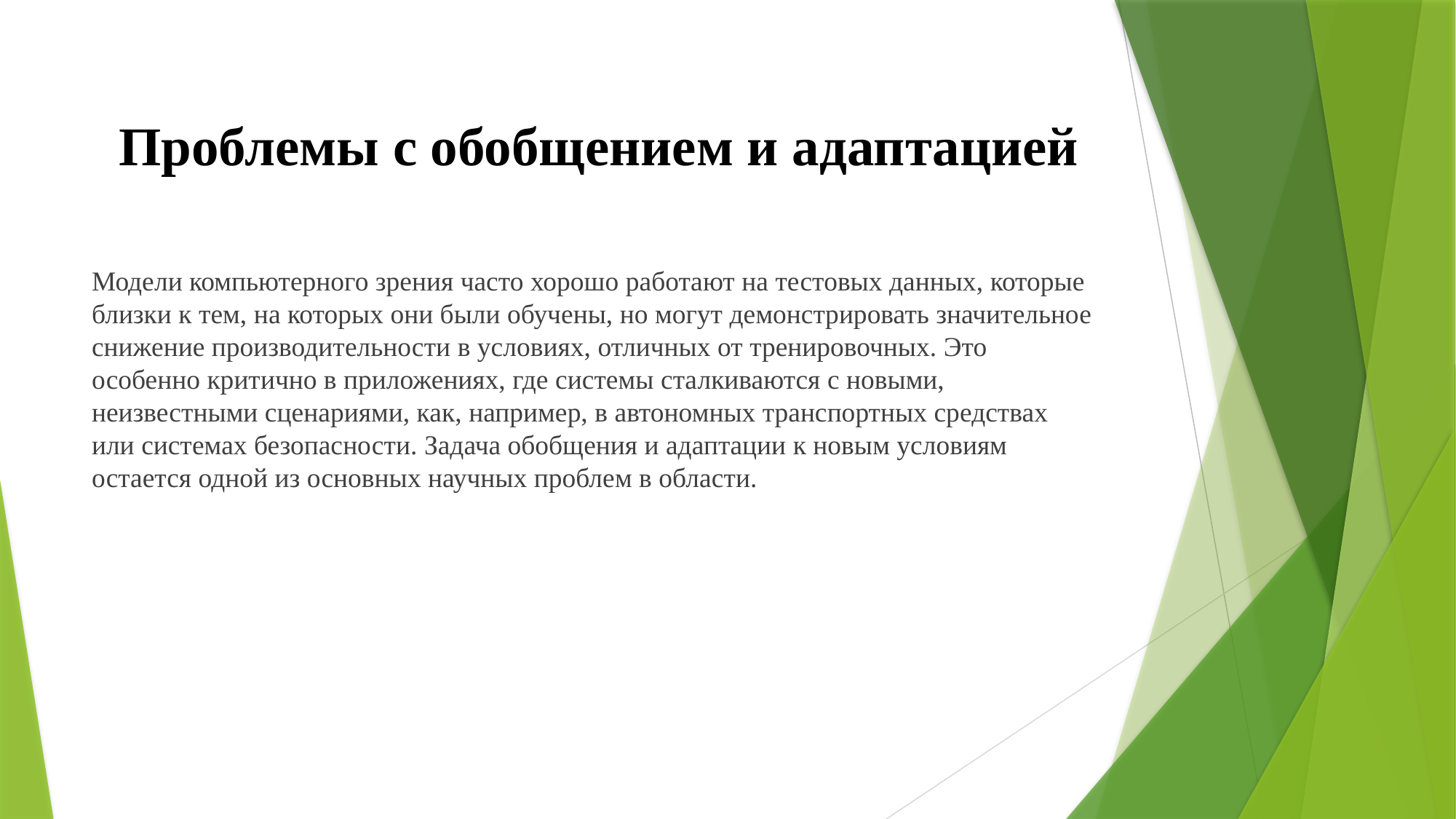

# Проблемы с обобщением и адаптацией
Модели компьютерного зрения часто хорошо работают на тестовых данных, которые близки к тем, на которых они были обучены, но могут демонстрировать значительное снижение производительности в условиях, отличных от тренировочных. Это особенно критично в приложениях, где системы сталкиваются с новыми, неизвестными сценариями, как, например, в автономных транспортных средствах или системах безопасности. Задача обобщения и адаптации к новым условиям остается одной из основных научных проблем в области.